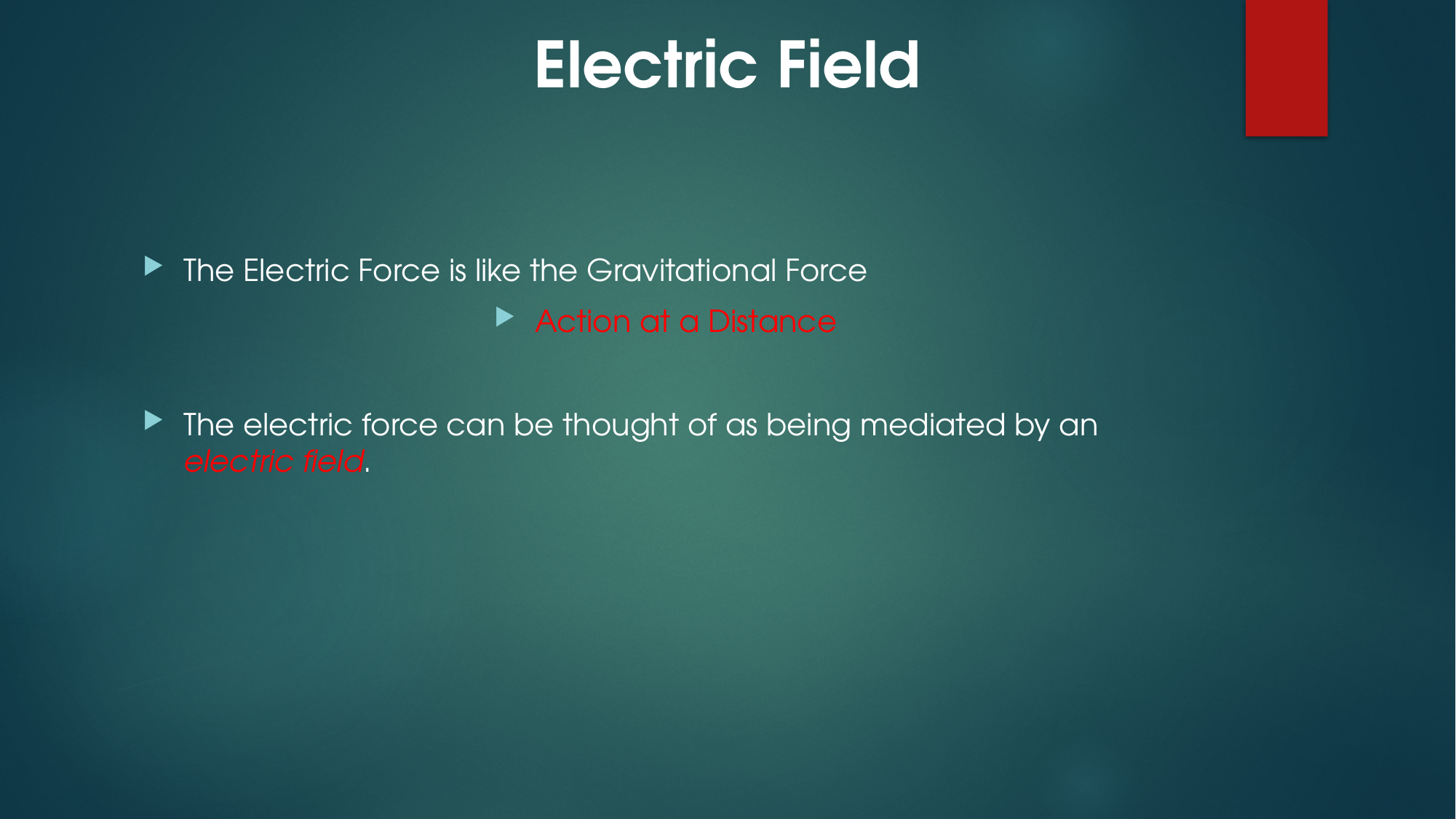

# Electric Field
The Electric Force is like the Gravitational Force
Action at a Distance

The electric force can be thought of as being mediated by an electric field.